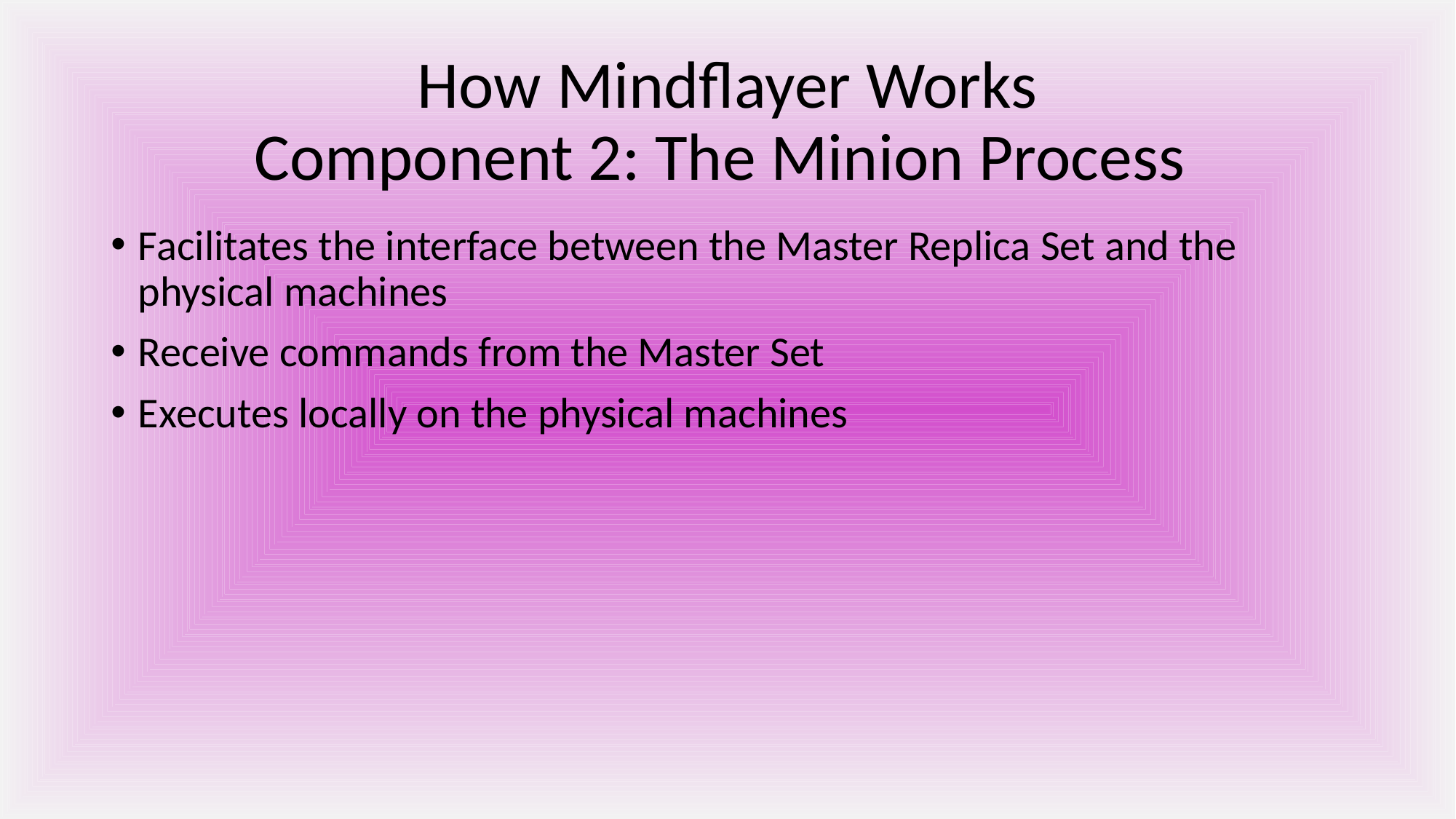

# How Mindflayer Works Component 2: The Minion Process
Facilitates the interface between the Master Replica Set and the physical machines
Receive commands from the Master Set
Executes locally on the physical machines